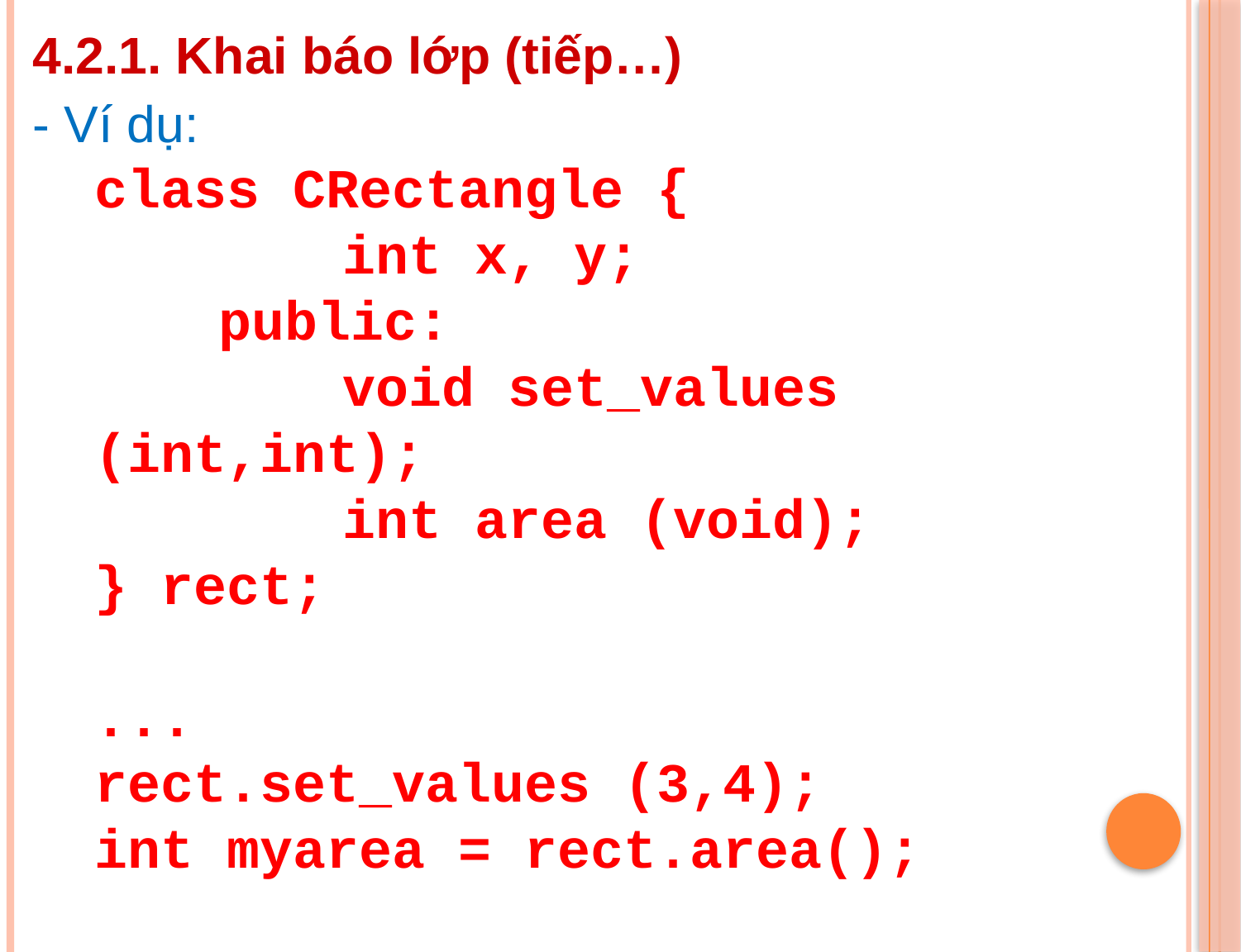

4.2.1. Khai báo lớp (tiếp…)
- Ví dụ:
class CRectangle {
		int x, y;
	public:
		void set_values (int,int);
		int area (void);
} rect;

...
rect.set_values (3,4);
int myarea = rect.area();